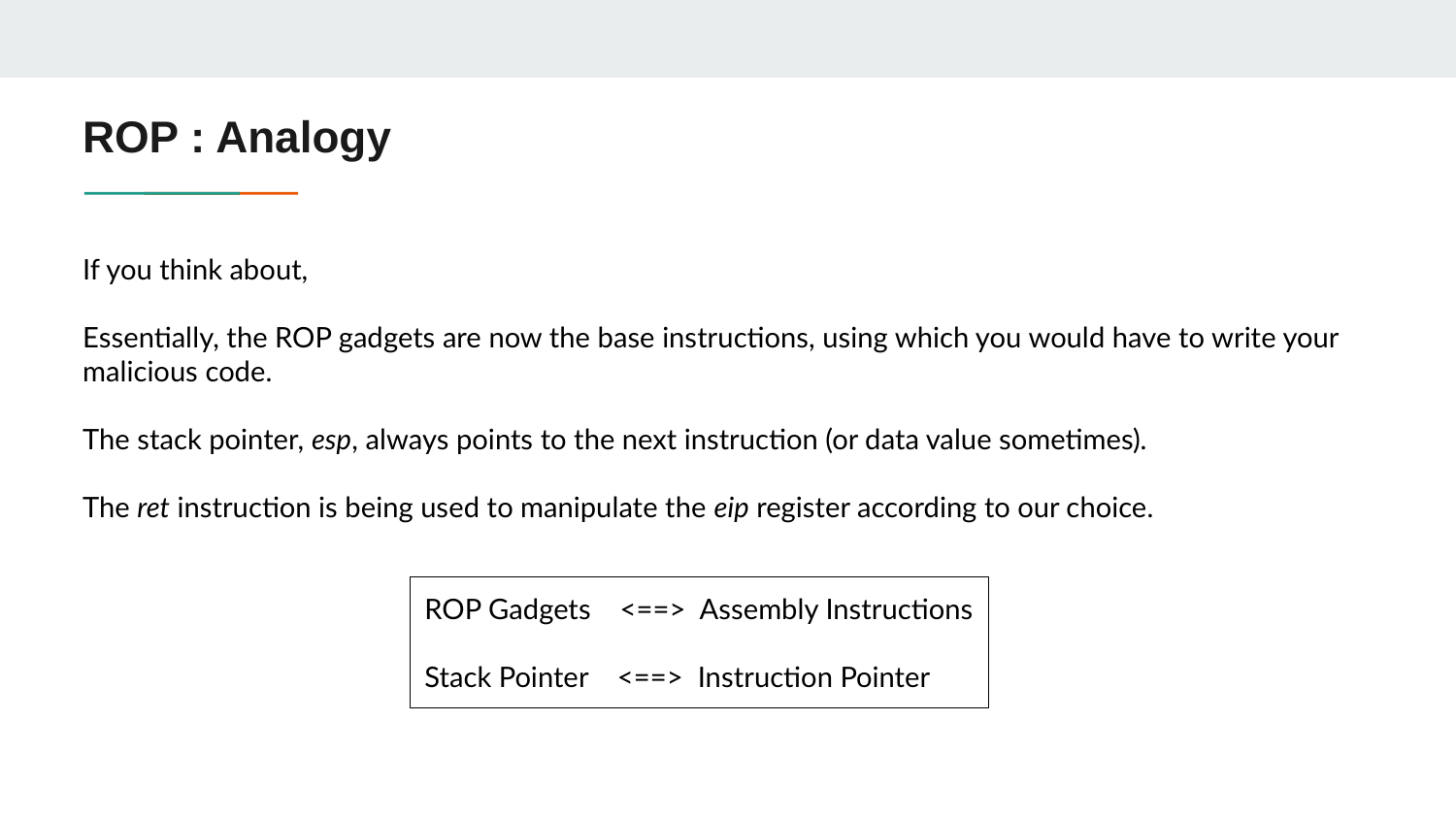

# ROP : Analogy

If you think about,

Essentially, the ROP gadgets are now the base instructions, using which you would have to write your malicious code.

The stack pointer, esp, always points to the next instruction (or data value sometimes).

The ret instruction is being used to manipulate the eip register according to our choice.
ROP Gadgets    <==>  Assembly Instructions

Stack Pointer    <==>  Instruction Pointer